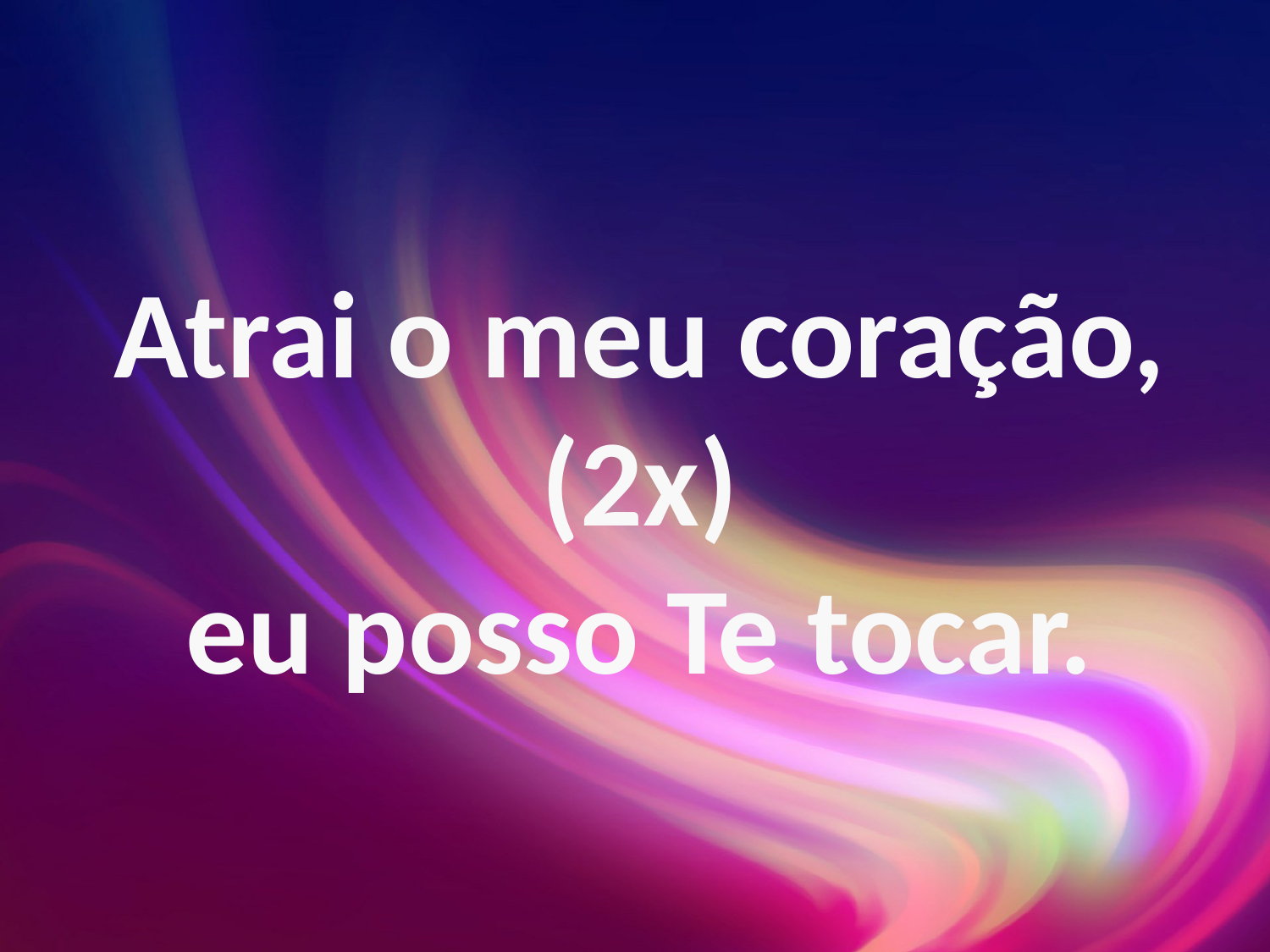

Atrai o meu coração, (2x)
eu posso Te tocar.